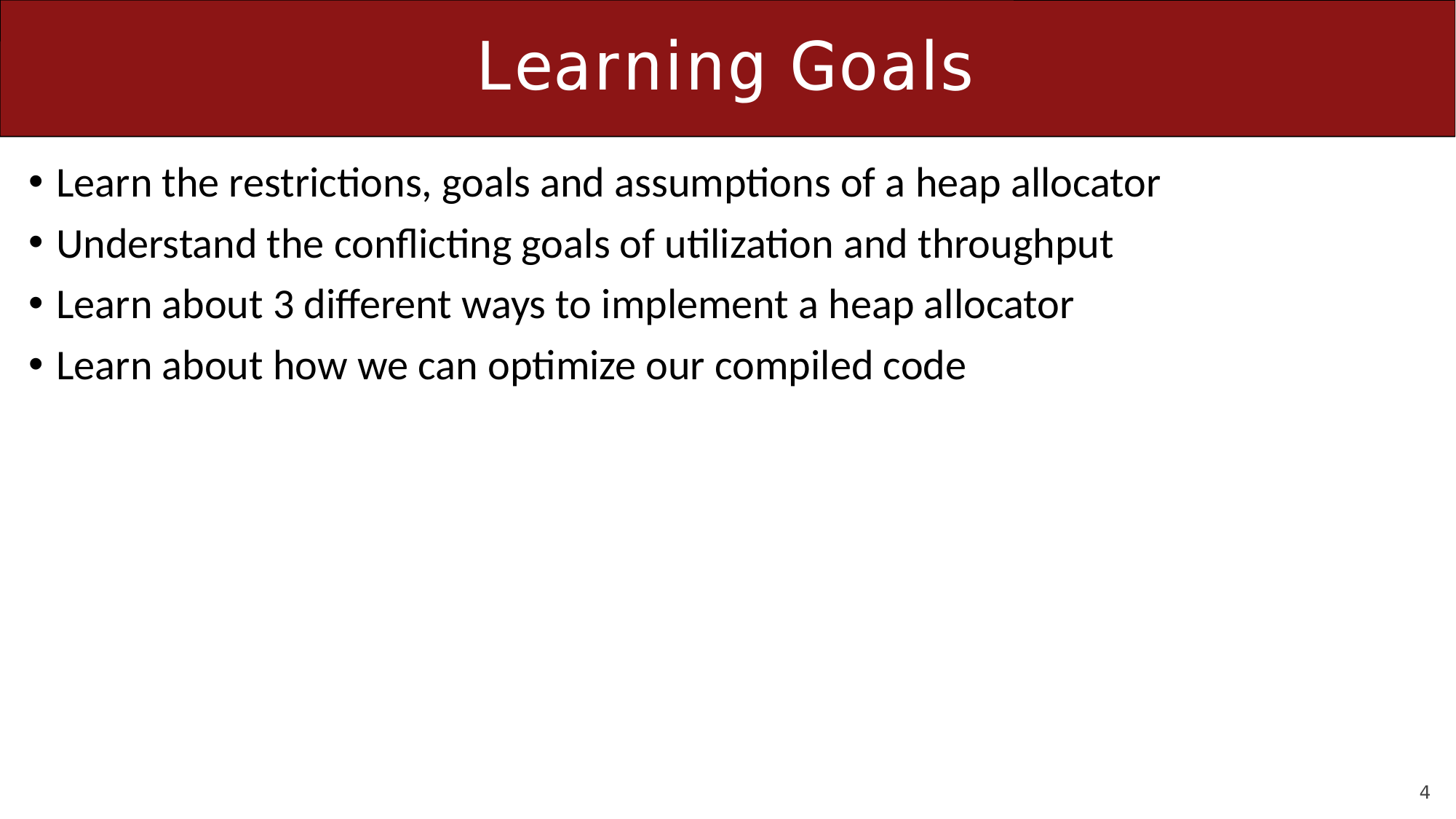

# Learning Goals
Learn the restrictions, goals and assumptions of a heap allocator
Understand the conflicting goals of utilization and throughput
Learn about 3 different ways to implement a heap allocator
Learn about how we can optimize our compiled code